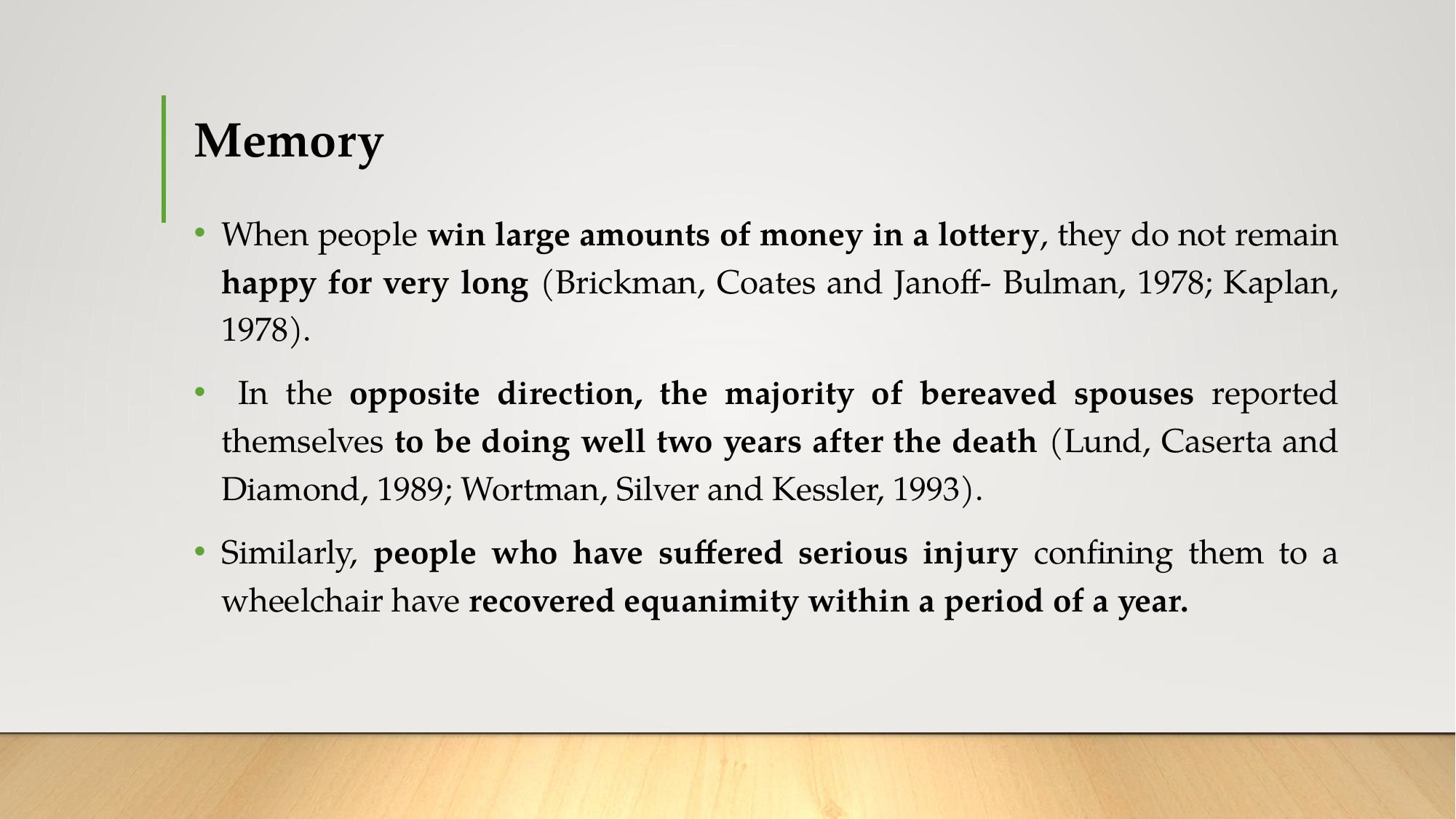

# Memory
When people win large amounts of money in a lottery, they do not remain happy for very long (Brickman, Coates and Janoff- Bulman, 1978; Kaplan, 1978).
 In the opposite direction, the majority of bereaved spouses reported themselves to be doing well two years after the death (Lund, Caserta and Diamond, 1989; Wortman, Silver and Kessler, 1993).
Similarly, people who have suffered serious injury confining them to a wheelchair have recovered equanimity within a period of a year.